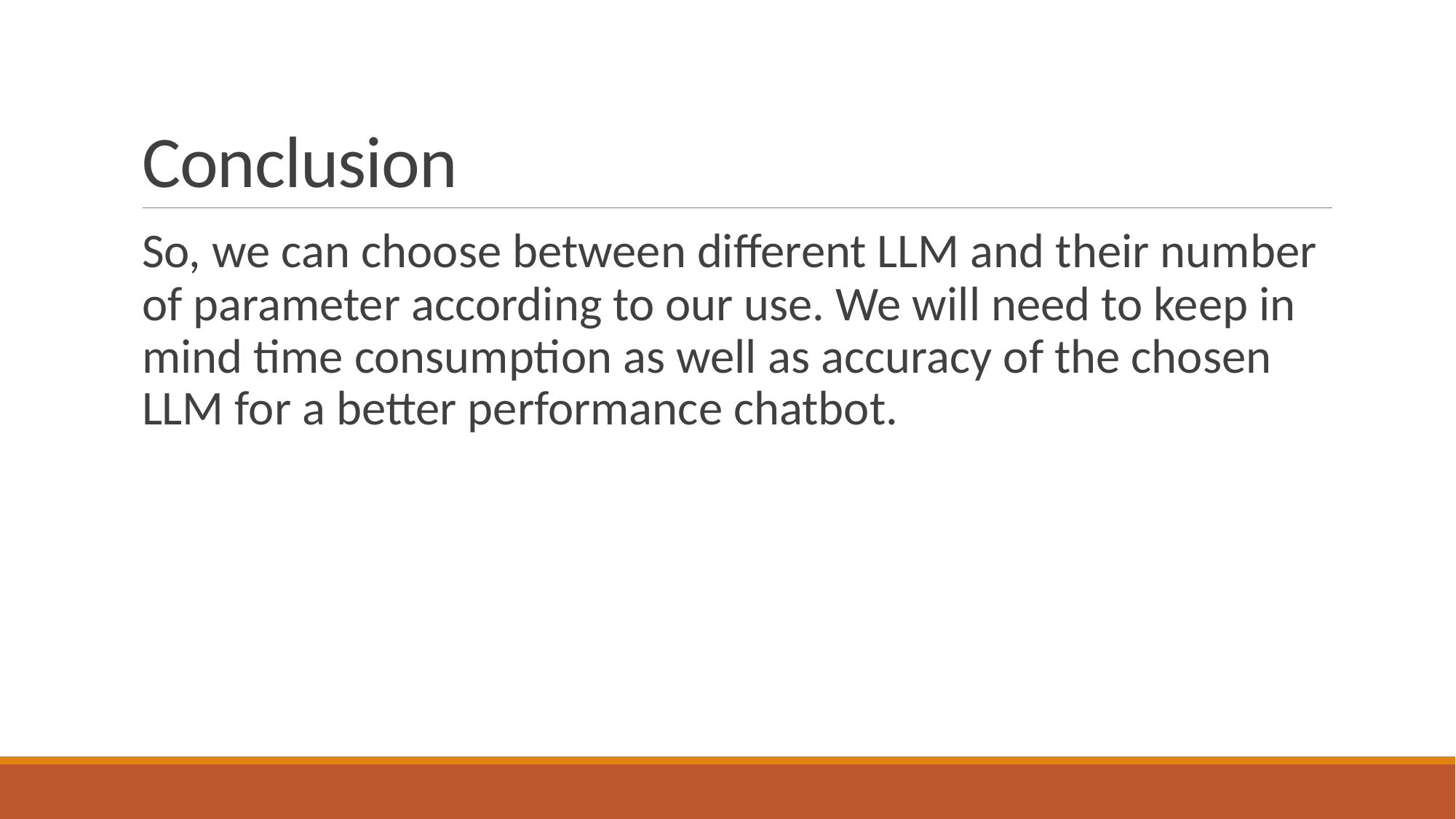

# Conclusion
So, we can choose between different LLM and their number of parameter according to our use. We will need to keep in mind time consumption as well as accuracy of the chosen LLM for a better performance chatbot.